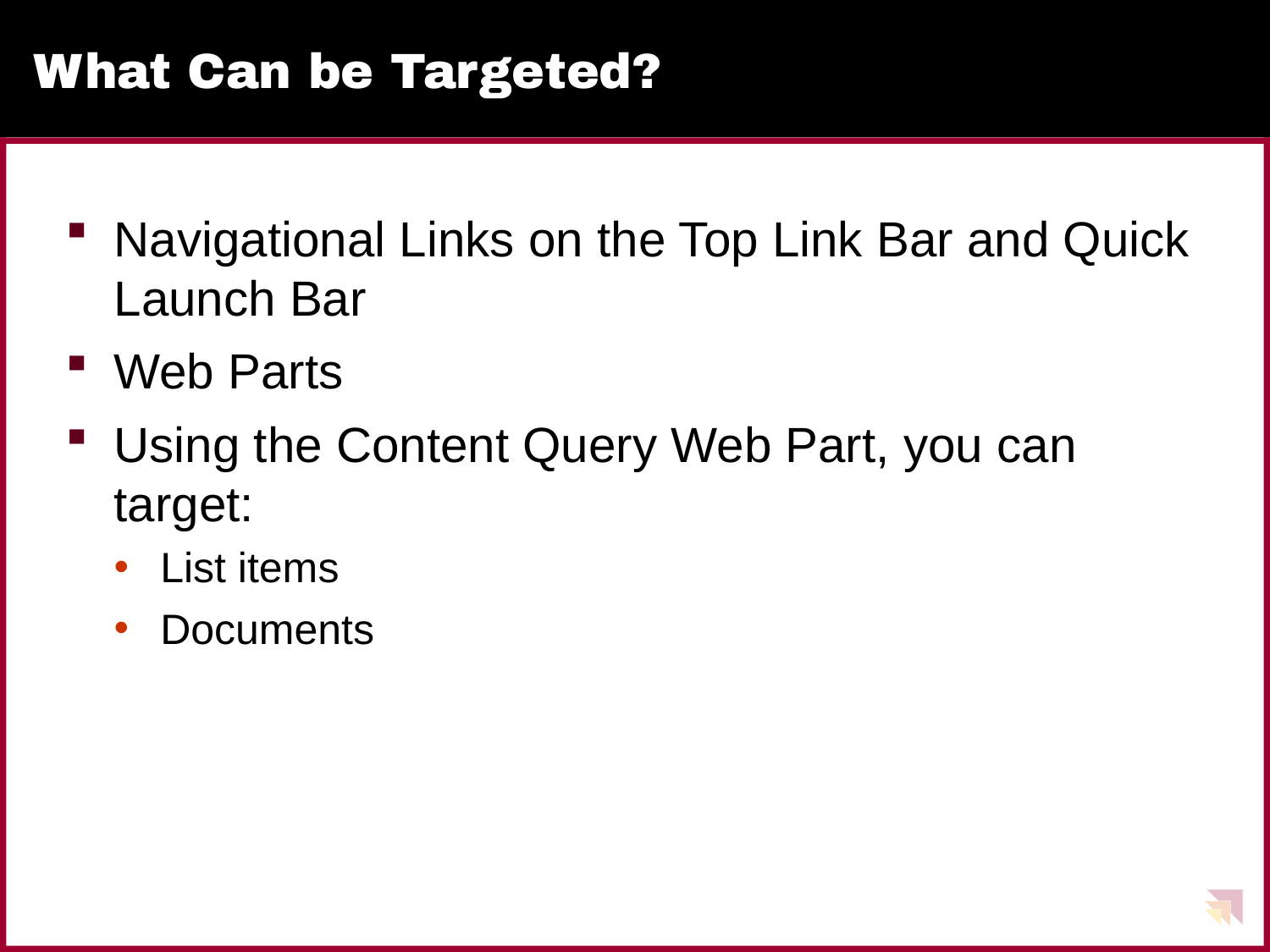

# What Can be Targeted?
Navigational Links on the Top Link Bar and Quick Launch Bar
Web Parts
Using the Content Query Web Part, you can target:
List items
Documents